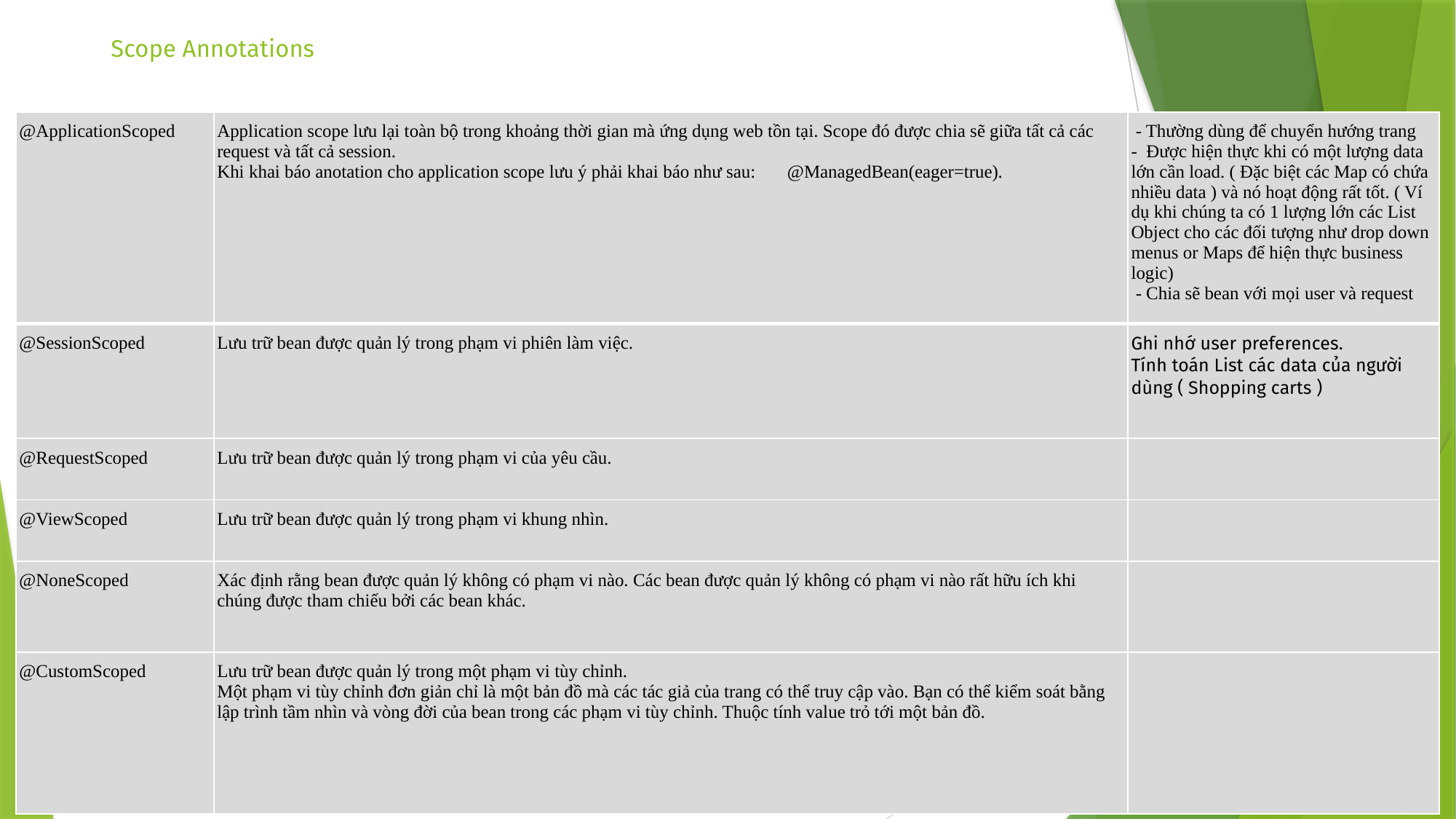

# Scope Annotations
| @ApplicationScoped | Application scope lưu lại toàn bộ trong khoảng thời gian mà ứng dụng web tồn tại. Scope đó được chia sẽ giữa tất cả các request và tất cả session. Khi khai báo anotation cho application scope lưu ý phải khai báo như sau: @ManagedBean(eager=true). | - Thường dùng để chuyển hướng trang - Được hiện thực khi có một lượng data lớn cần load. ( Đặc biệt các Map có chứa nhiều data ) và nó hoạt động rất tốt. ( Ví dụ khi chúng ta có 1 lượng lớn các List Object cho các đối tượng như drop down menus or Maps để hiện thực business logic) - Chia sẽ bean với mọi user và request |
| --- | --- | --- |
| @SessionScoped | Lưu trữ bean được quản lý trong phạm vi phiên làm việc. | Ghi nhớ user preferences. Tính toán List các data của người dùng ( Shopping carts ) |
| @RequestScoped | Lưu trữ bean được quản lý trong phạm vi của yêu cầu. |  |
| @ViewScoped | Lưu trữ bean được quản lý trong phạm vi khung nhìn. |  |
| @NoneScoped | Xác định rằng bean được quản lý không có phạm vi nào. Các bean được quản lý không có phạm vi nào rất hữu ích khi chúng được tham chiếu bởi các bean khác. |  |
| @CustomScoped | Lưu trữ bean được quản lý trong một phạm vi tùy chỉnh. Một phạm vi tùy chỉnh đơn giản chỉ là một bản đồ mà các tác giả của trang có thể truy cập vào. Bạn có thể kiểm soát bằng lập trình tầm nhìn và vòng đời của bean trong các phạm vi tùy chỉnh. Thuộc tính value trỏ tới một bản đồ. |  |